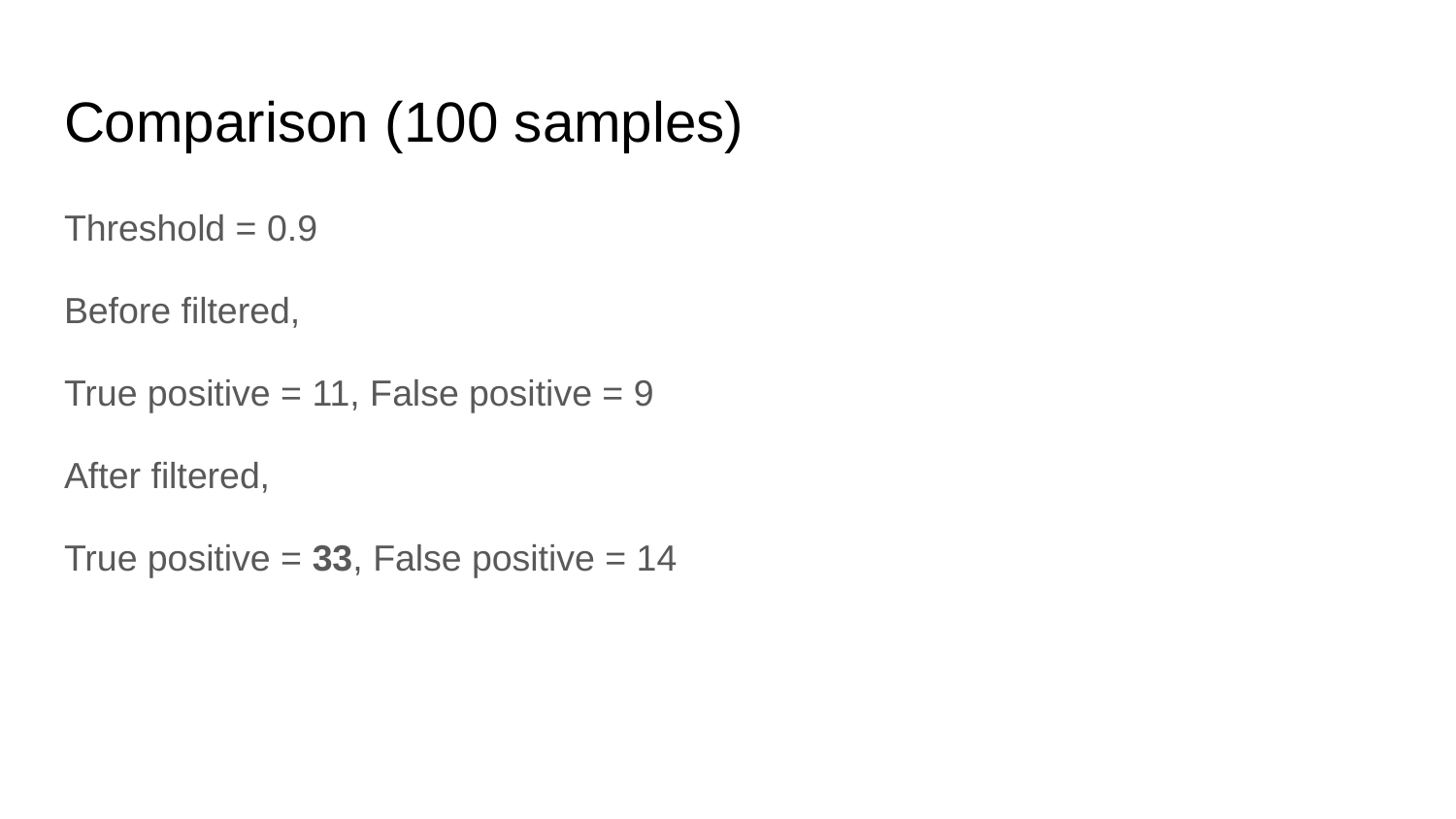

# Comparison (100 samples)
Threshold = 0.9
Before filtered,
True positive = 11, False positive = 9
After filtered,
True positive = 33, False positive = 14